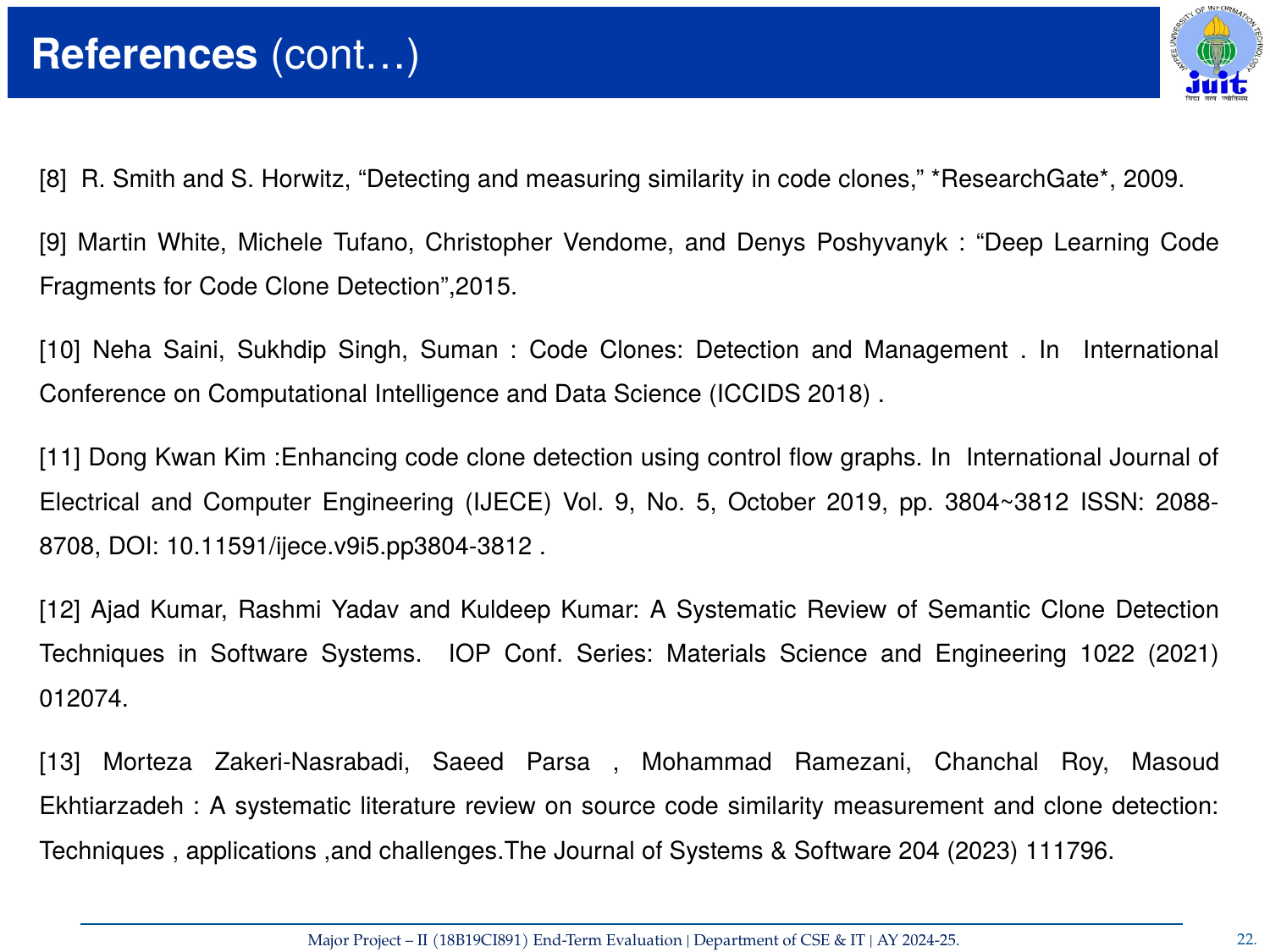

# References (cont…)

[8]  R. Smith and S. Horwitz, “Detecting and measuring similarity in code clones,” *ResearchGate*, 2009.

[9] Martin White, Michele Tufano, Christopher Vendome, and Denys Poshyvanyk : “Deep Learning Code Fragments for Code Clone Detection”,2015.

[10] Neha Saini, Sukhdip Singh, Suman : Code Clones: Detection and Management . In  International Conference on Computational Intelligence and Data Science (ICCIDS 2018) .

[11] Dong Kwan Kim :Enhancing code clone detection using control flow graphs. In  International Journal of Electrical and Computer Engineering (IJECE) Vol. 9, No. 5, October 2019, pp. 3804~3812 ISSN: 2088-8708, DOI: 10.11591/ijece.v9i5.pp3804-3812 .

[12] Ajad Kumar, Rashmi Yadav and Kuldeep Kumar: A Systematic Review of Semantic Clone Detection Techniques in Software Systems.  IOP Conf. Series: Materials Science and Engineering 1022 (2021) 012074.

[13] Morteza Zakeri-Nasrabadi, Saeed Parsa , Mohammad Ramezani, Chanchal Roy, Masoud Ekhtiarzadeh : A systematic literature review on source code similarity measurement and clone detection: Techniques , applications ,and challenges.The Journal of Systems & Software 204 (2023) 111796.